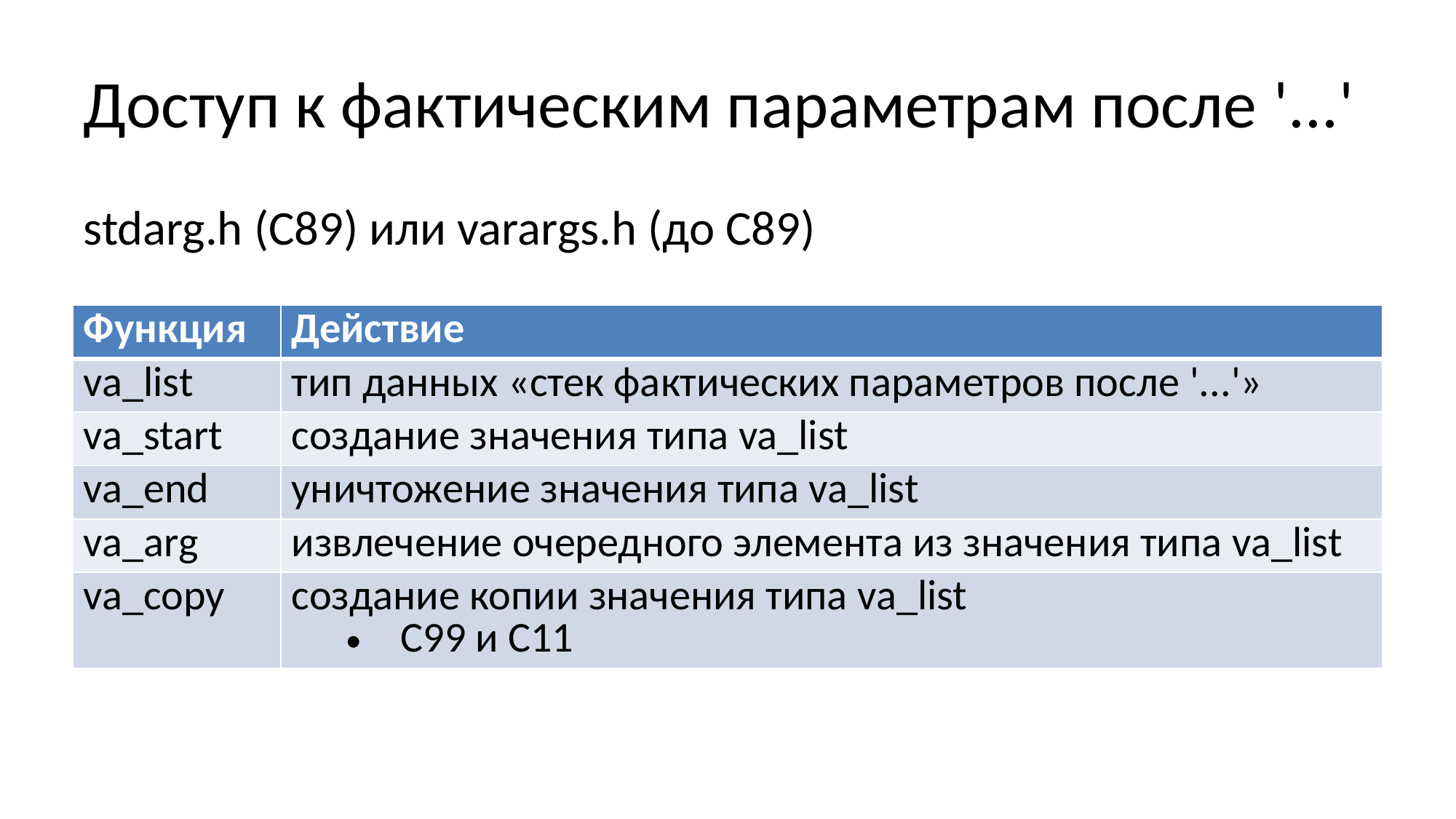

# Доступ к фактическим параметрам после '...'
stdarg.h (С89) или varargs.h (до С89)
| Функция | Действие |
| --- | --- |
| va\_list | тип данных «стек фактических параметров после '...'» |
| va\_start | создание значения типа va\_list |
| va\_end | уничтожение значения типа va\_list |
| va\_arg | извлечение очередного элемента из значения типа va\_list |
| va\_copy | создание копии значения типа va\_list С99 и С11 |